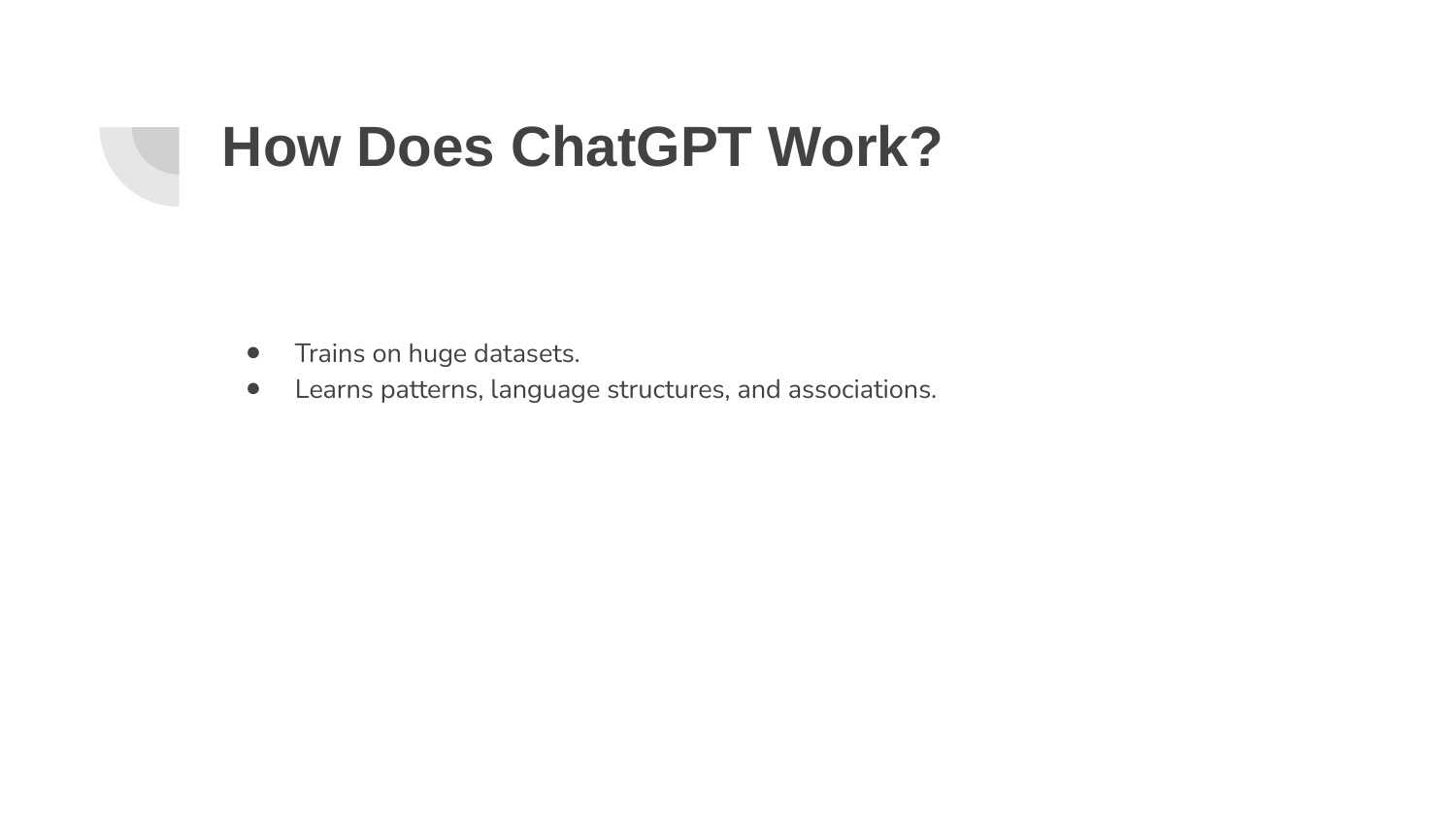

# How Does ChatGPT Work?
Trains on huge datasets.
Learns patterns, language structures, and associations.